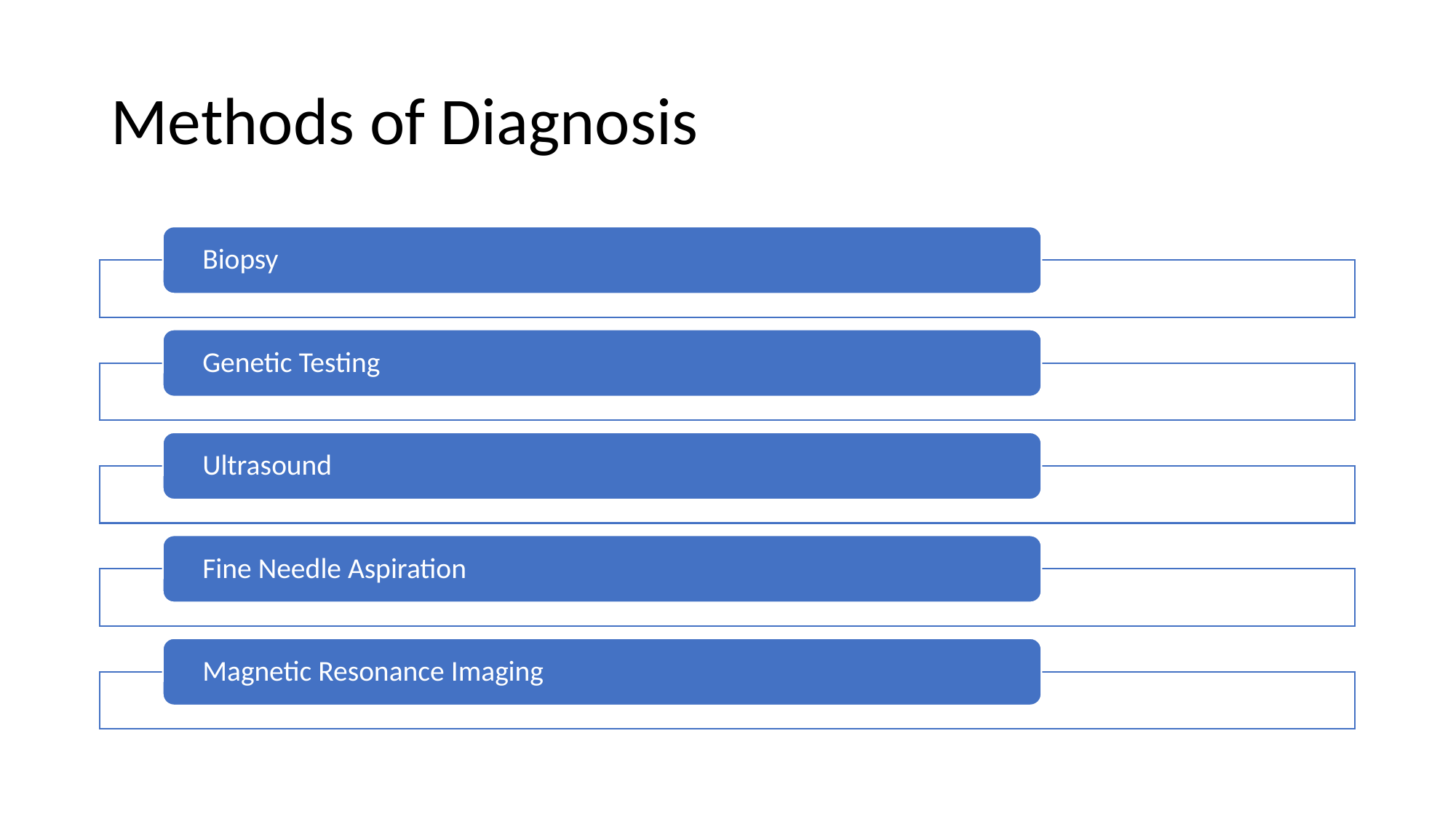

# Methods of Diagnosis
Biopsy
Genetic Testing
Ultrasound
Fine Needle Aspiration
Magnetic Resonance Imaging